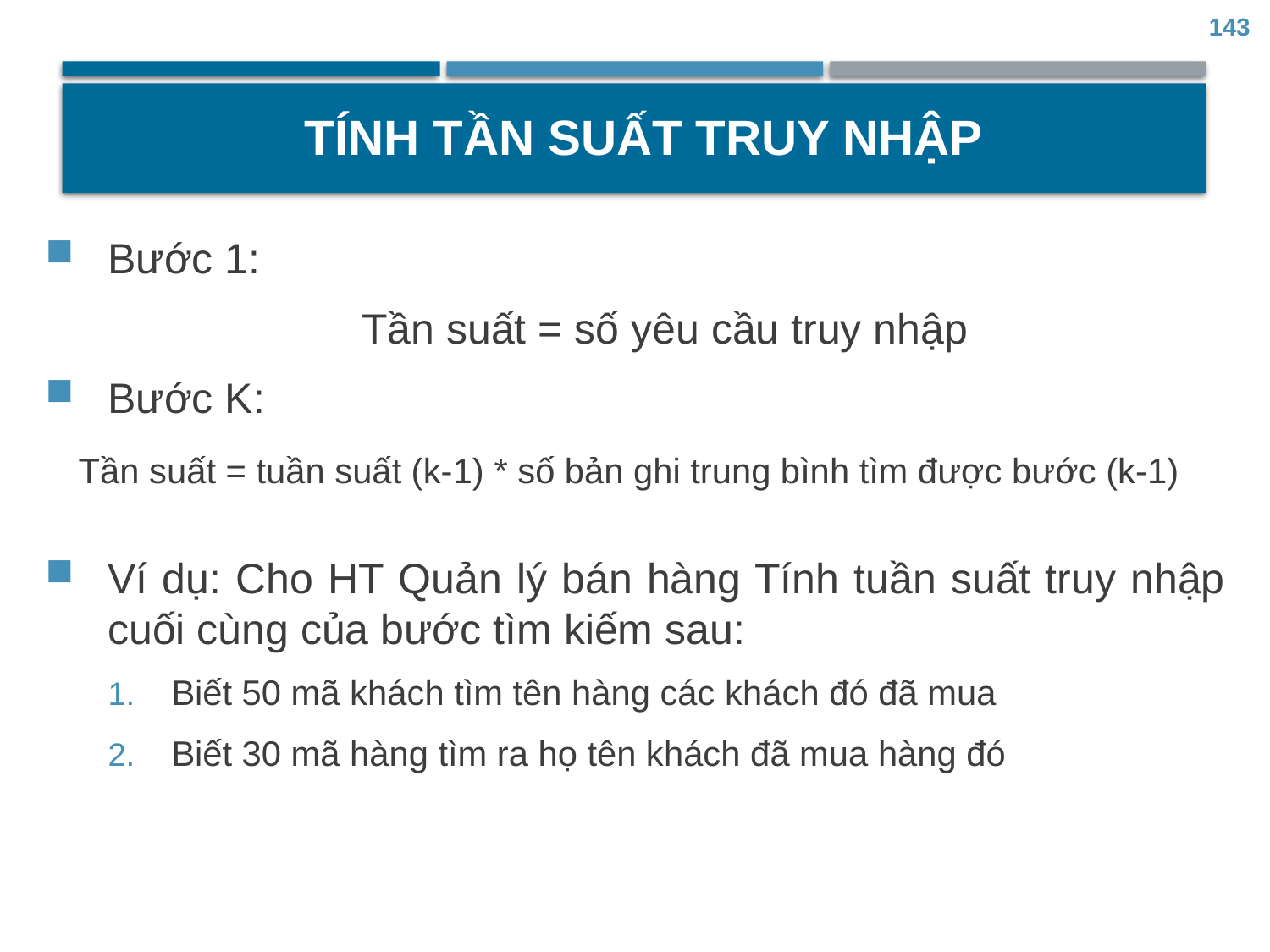

143
# Tính tần suất truy nhập
Bước 1:
			Tần suất = số yêu cầu truy nhập
Bước K:
Tần suất = tuần suất (k-1) * số bản ghi trung bình tìm được bước (k-1)

Ví dụ: Cho HT Quản lý bán hàng Tính tuần suất truy nhập cuối cùng của bước tìm kiếm sau:
Biết 50 mã khách tìm tên hàng các khách đó đã mua
Biết 30 mã hàng tìm ra họ tên khách đã mua hàng đó